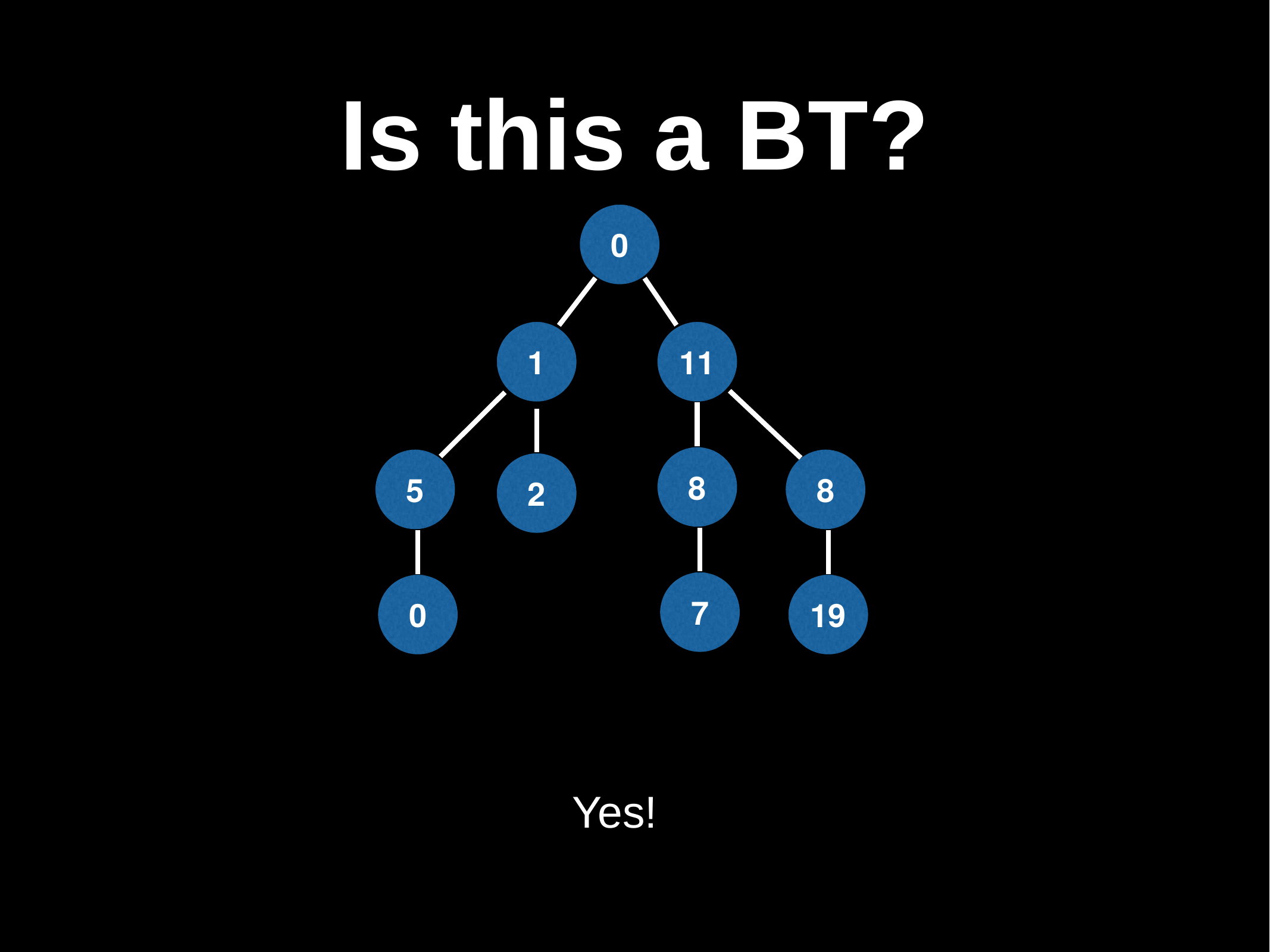

# Is this a BT?
0

1
11

8
5
8
2

7
0
19
Yes!